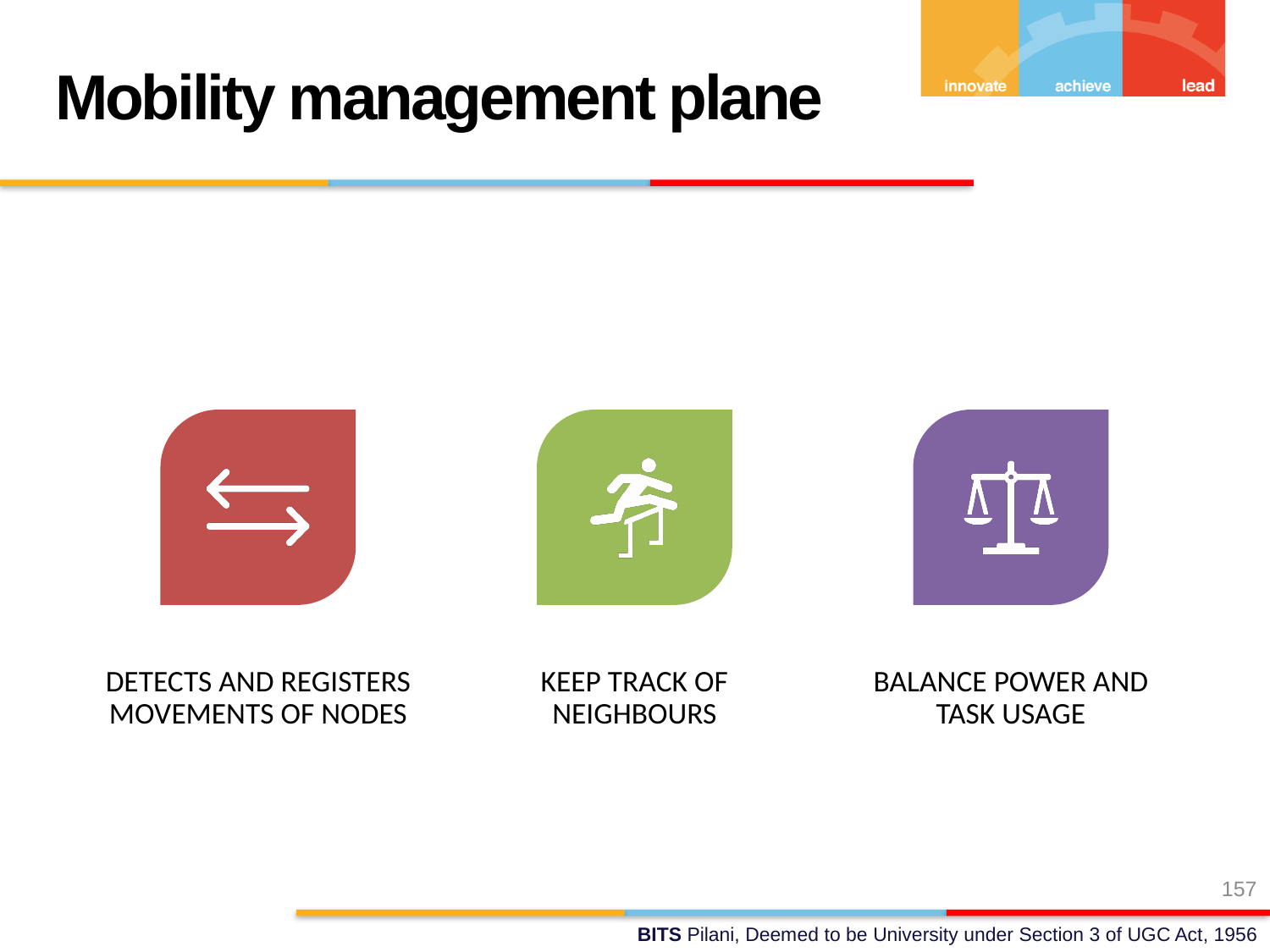

Mobility management plane
Detects and registers movements of nodes
Keep track of neighbours
Balance power and task usage
157